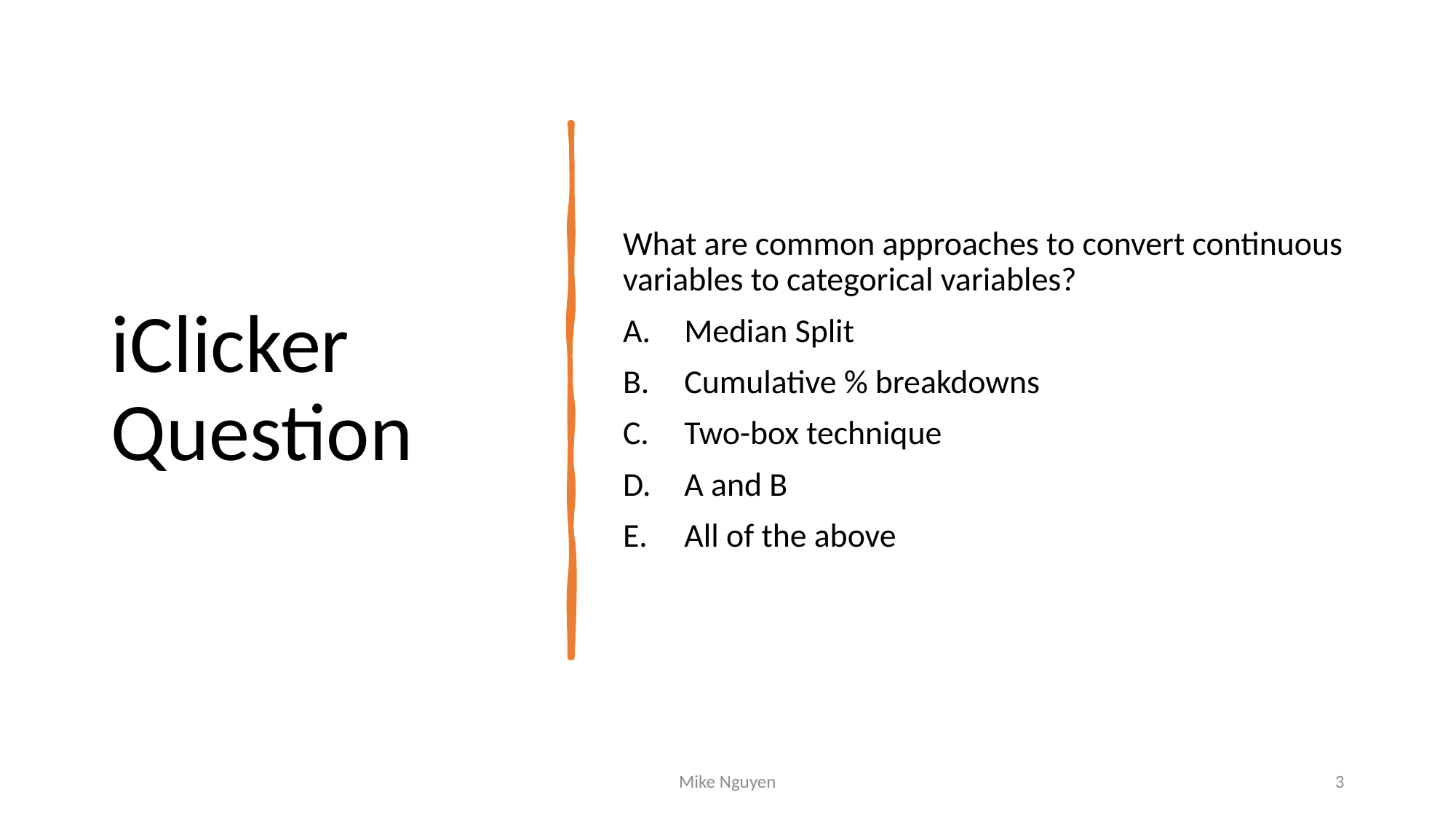

# iClicker Question
What are common approaches to convert continuous variables to categorical variables?
Median Split
Cumulative % breakdowns
Two-box technique
A and B
All of the above

Mike Nguyen
3